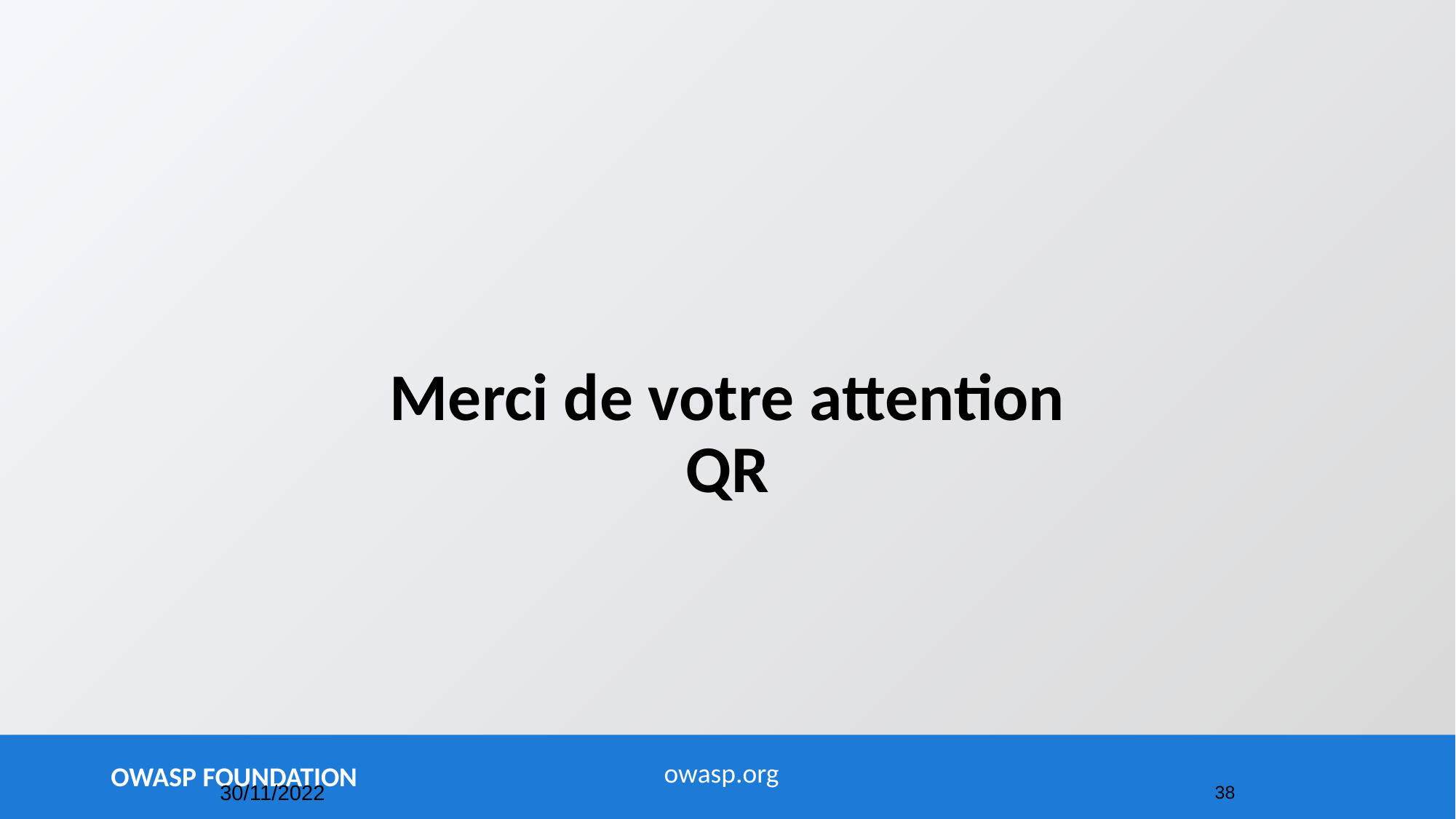

# Merci de votre attention QR
38
30/11/2022